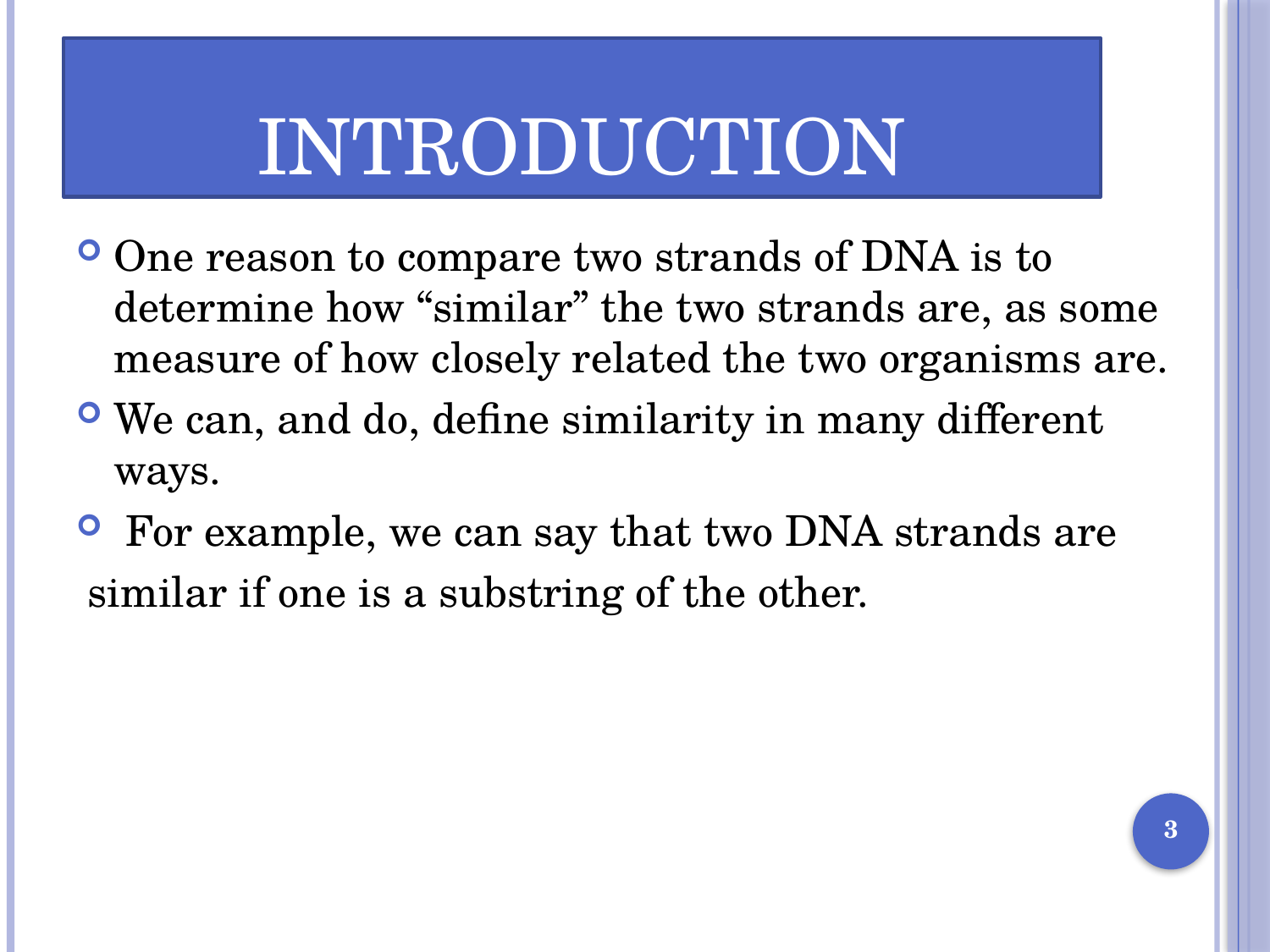

# Introduction
One reason to compare two strands of DNA is to determine how “similar” the two strands are, as some measure of how closely related the two organisms are.
We can, and do, define similarity in many different ways.
 For example, we can say that two DNA strands are
 similar if one is a substring of the other.
3